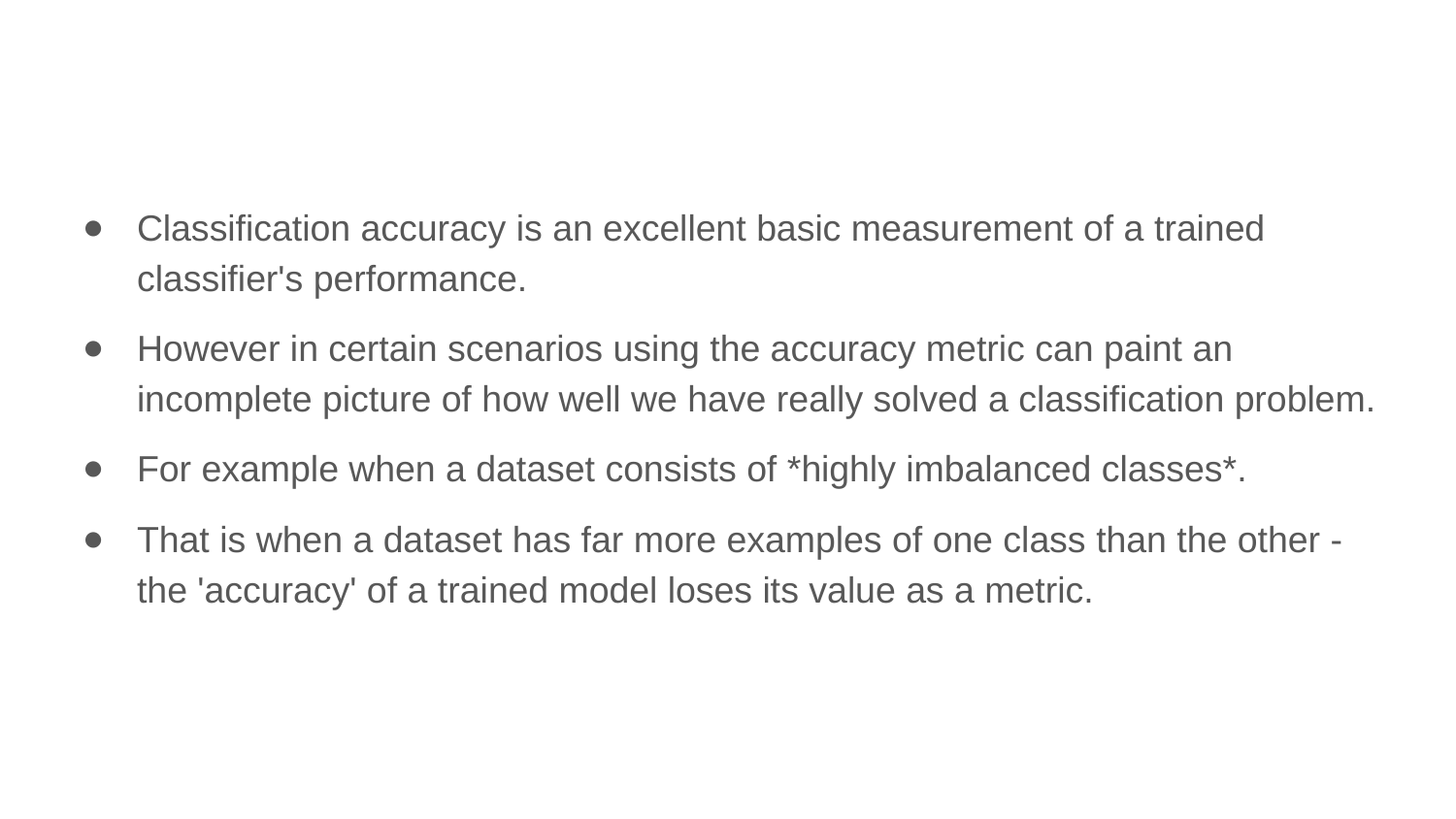

Classification accuracy is an excellent basic measurement of a trained classifier's performance.
However in certain scenarios using the accuracy metric can paint an incomplete picture of how well we have really solved a classification problem.
For example when a dataset consists of *highly imbalanced classes*.
That is when a dataset has far more examples of one class than the other - the 'accuracy' of a trained model loses its value as a metric.